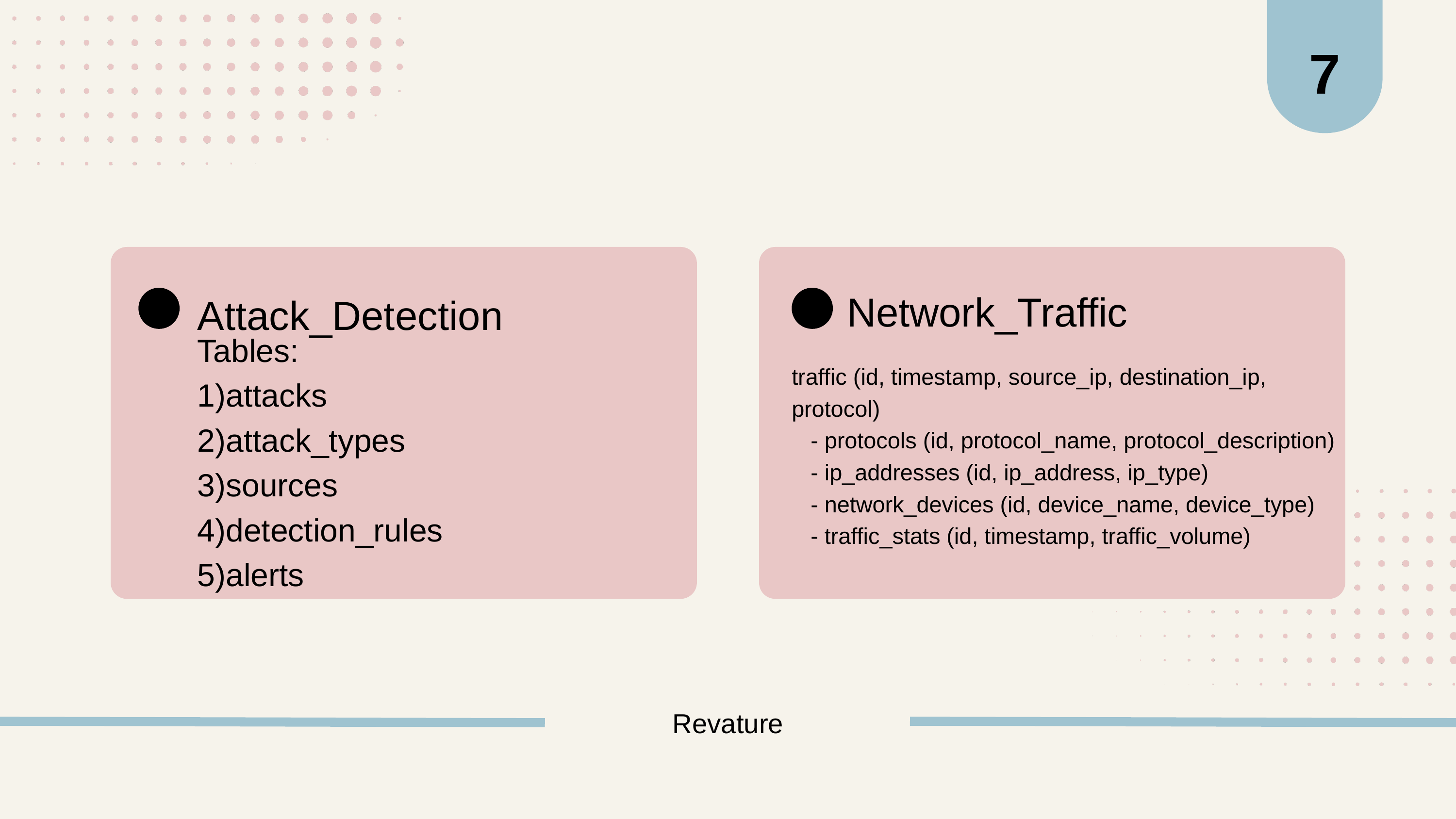

7

Network_Traffic
Attack_Detection

Tables:
1)attacks
2)attack_types
3)sources
4)detection_rules
5)alerts

traffic (id, timestamp, source_ip, destination_ip, protocol)
   - protocols (id, protocol_name, protocol_description)
   - ip_addresses (id, ip_address, ip_type)
   - network_devices (id, device_name, device_type)
   - traffic_stats (id, timestamp, traffic_volume)

Revature